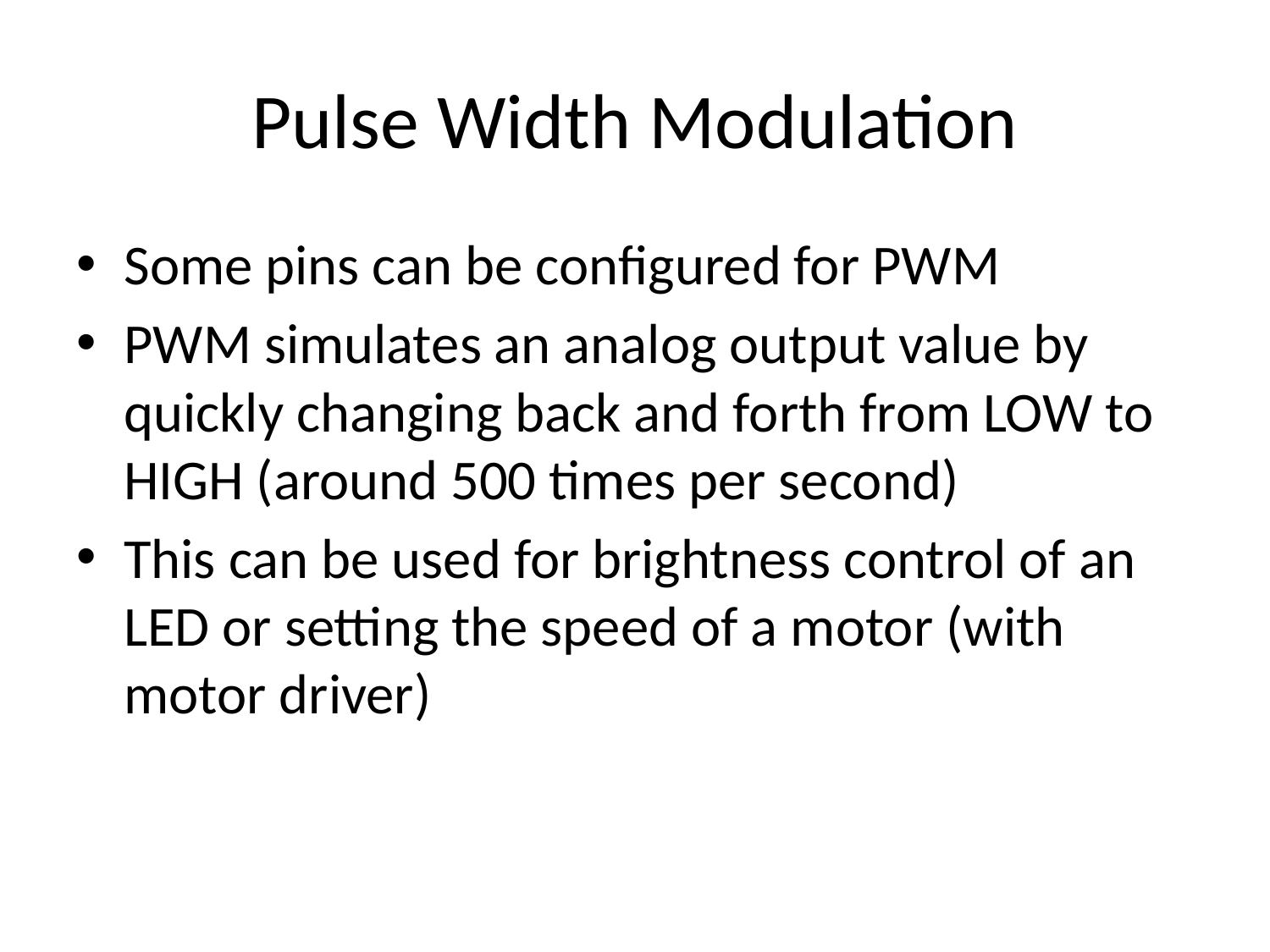

# Pulse Width Modulation
Some pins can be configured for PWM
PWM simulates an analog output value by quickly changing back and forth from LOW to HIGH (around 500 times per second)
This can be used for brightness control of an LED or setting the speed of a motor (with motor driver)